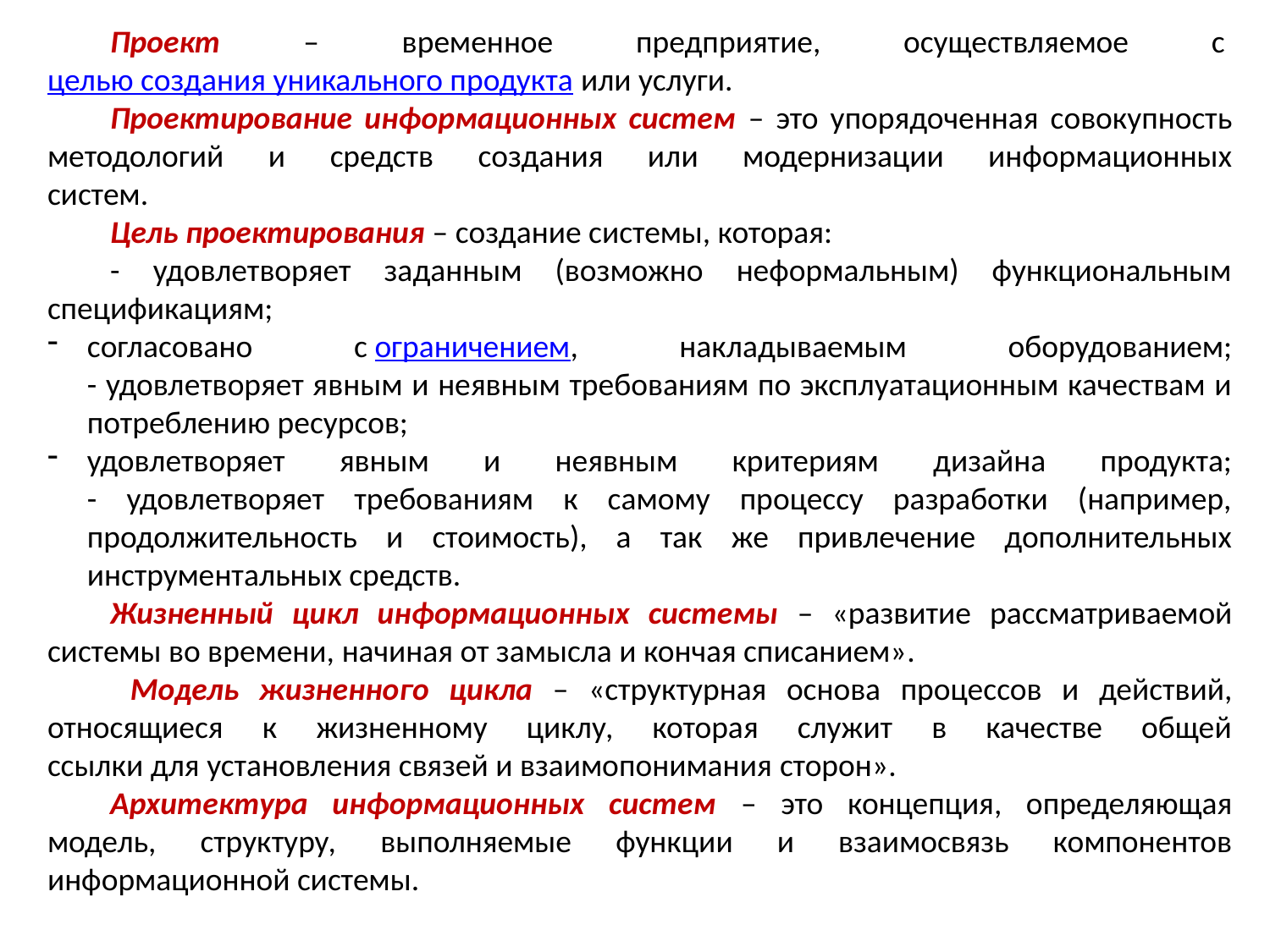

Проект – временное предприятие, осуществляемое с целью создания уникального продукта или услуги.
Проектирование информационных систем – это упорядоченная совокупность методологий и средств создания или модернизации информационных
систем.
Цель проектирования – создание системы, которая:
- удовлетворяет заданным (возможно неформальным) функциональным спецификациям;
согласовано с ограничением, накладываемым оборудованием;
- удовлетворяет явным и неявным требованиям по эксплуатационным качествам и потреблению ресурсов;
удовлетворяет явным и неявным критериям дизайна продукта;
- удовлетворяет требованиям к самому процессу разработки (например, продолжительность и стоимость), а так же привлечение дополнительных инструментальных средств.
Жизненный цикл информационных системы – «развитие рассматриваемой системы во времени, начиная от замысла и кончая списанием».
 Модель жизненного цикла – «структурная основа процессов и действий, относящиеся к жизненному циклу, которая служит в качестве общей
ссылки для установления связей и взаимопонимания сторон».
Архитектура информационных систем – это концепция, определяющая модель, структуру, выполняемые функции и взаимосвязь компонентов
информационной системы.